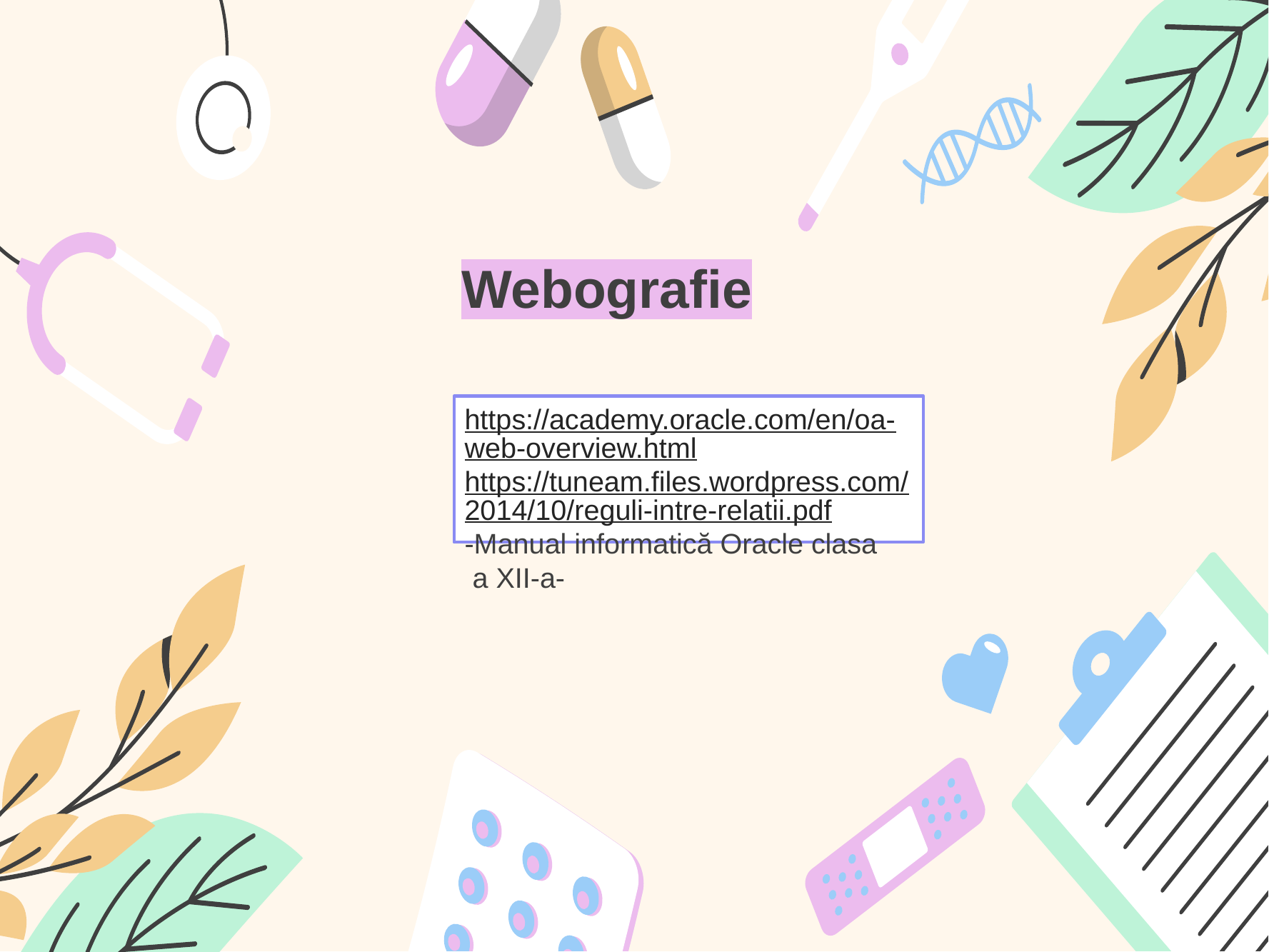

# Webografie
https://academy.oracle.com/en/oa-web-overview.html
https://tuneam.files.wordpress.com/2014/10/reguli-intre-relatii.pdf
-Manual informatică Oracle clasa
 a XII-a-